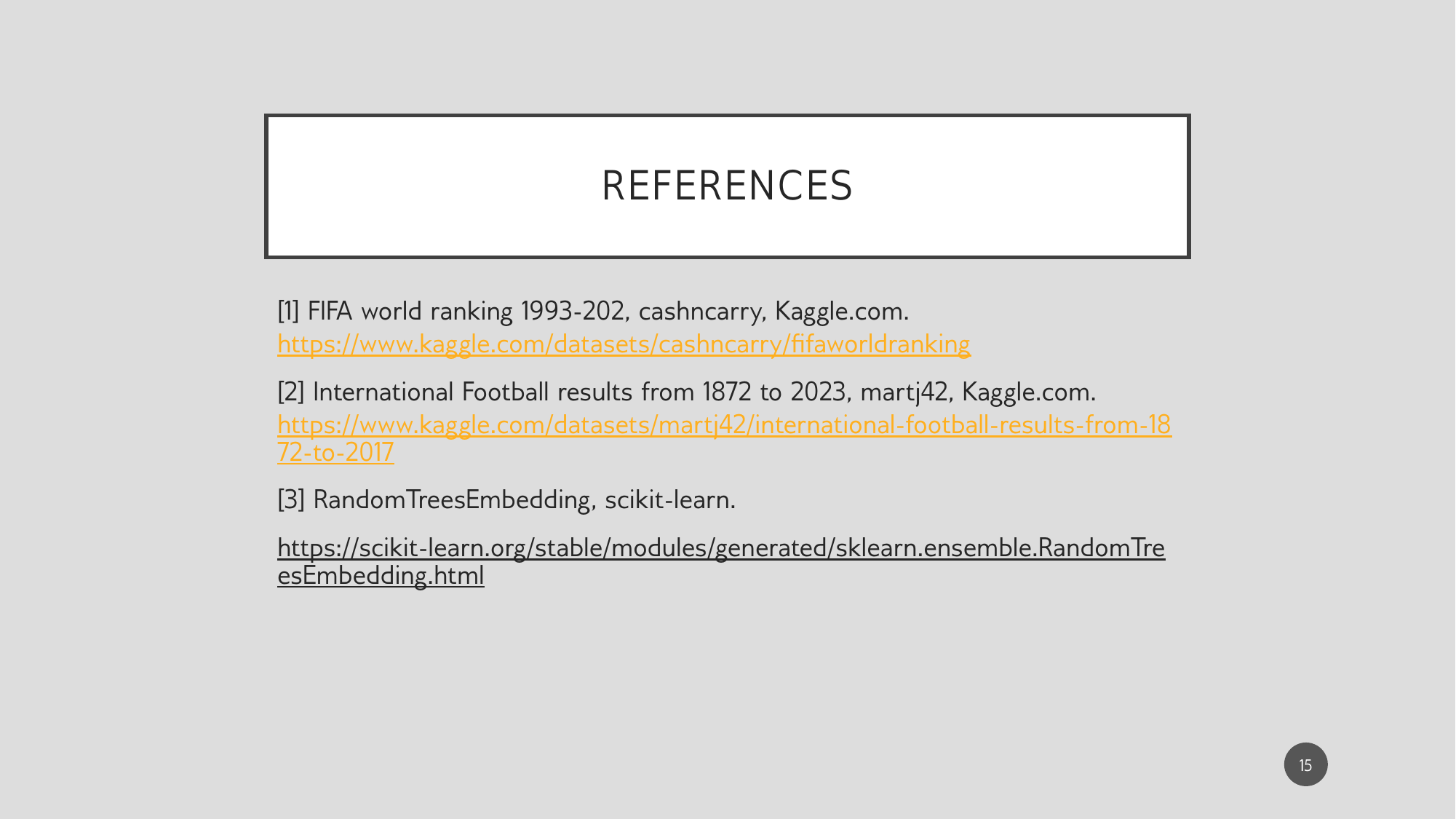

# References
[1] FIFA world ranking 1993-202, cashncarry, Kaggle.com. https://www.kaggle.com/datasets/cashncarry/fifaworldranking
[2] International Football results from 1872 to 2023, martj42, Kaggle.com.  https://www.kaggle.com/datasets/martj42/international-football-results-from-1872-to-2017
[3] RandomTreesEmbedding, scikit-learn.
https://scikit-learn.org/stable/modules/generated/sklearn.ensemble.RandomTreesEmbedding.html
15